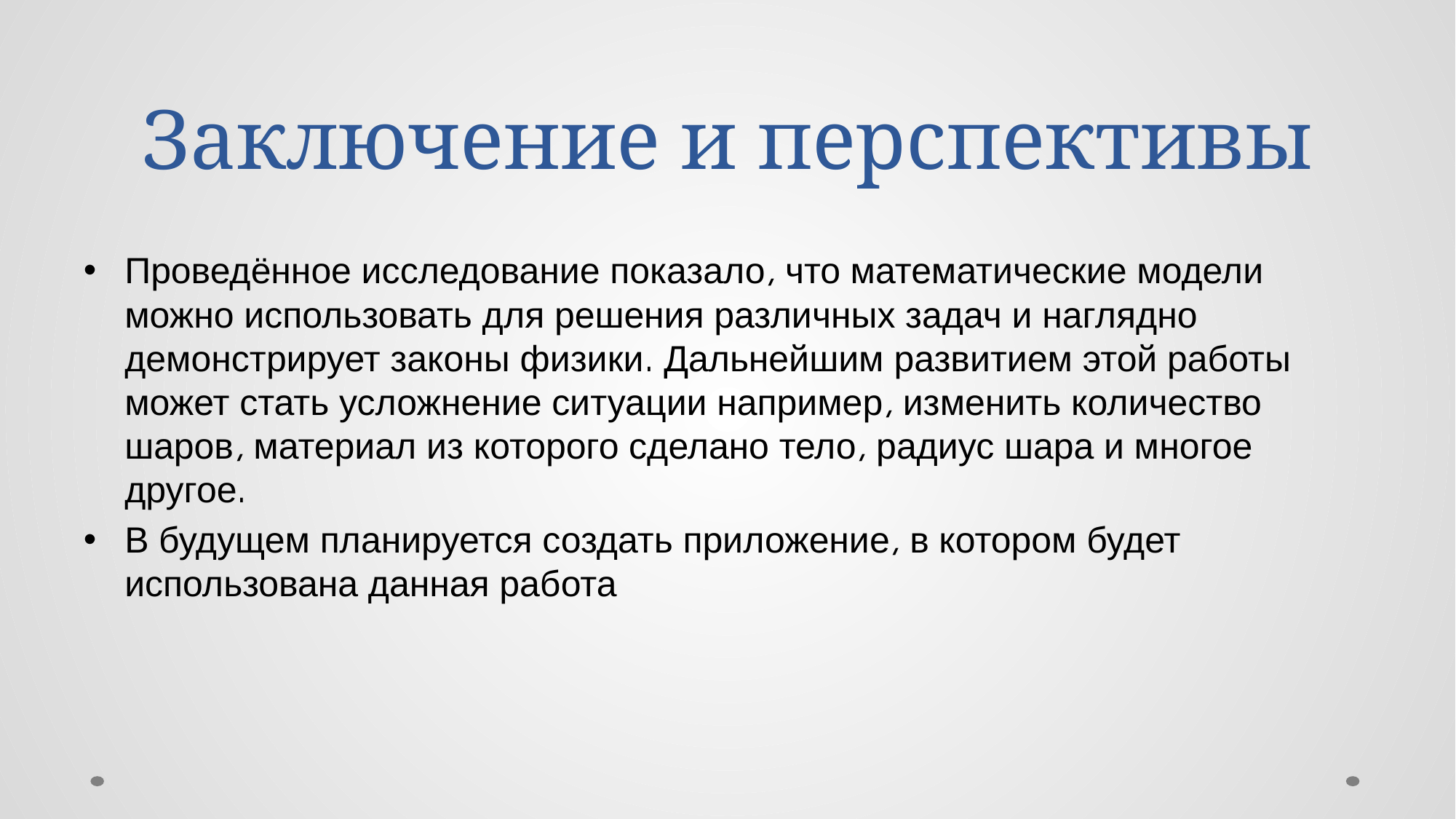

# Заключение и перспективы

Проведённое исследование показало, что математические модели можно использовать для решения различных задач и наглядно демонстрирует законы физики. Дальнейшим развитием этой работы может стать усложнение ситуации например, изменить количество шаров, материал из которого сделано тело, радиус шара и многое другое.
В будущем планируется создать приложение, в котором будет использована данная работа